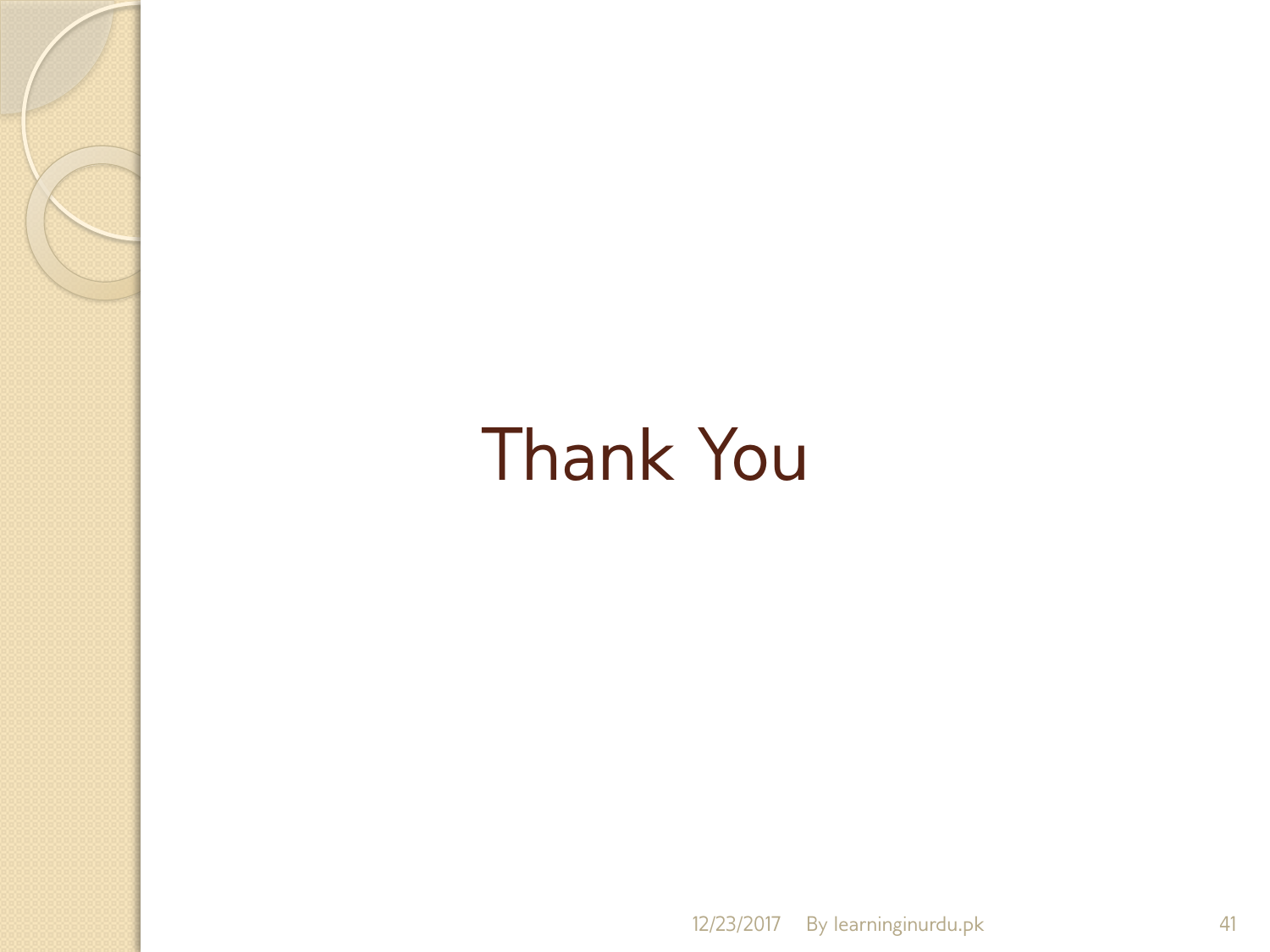

# Thank You
12/23/2017
By learninginurdu.pk
41